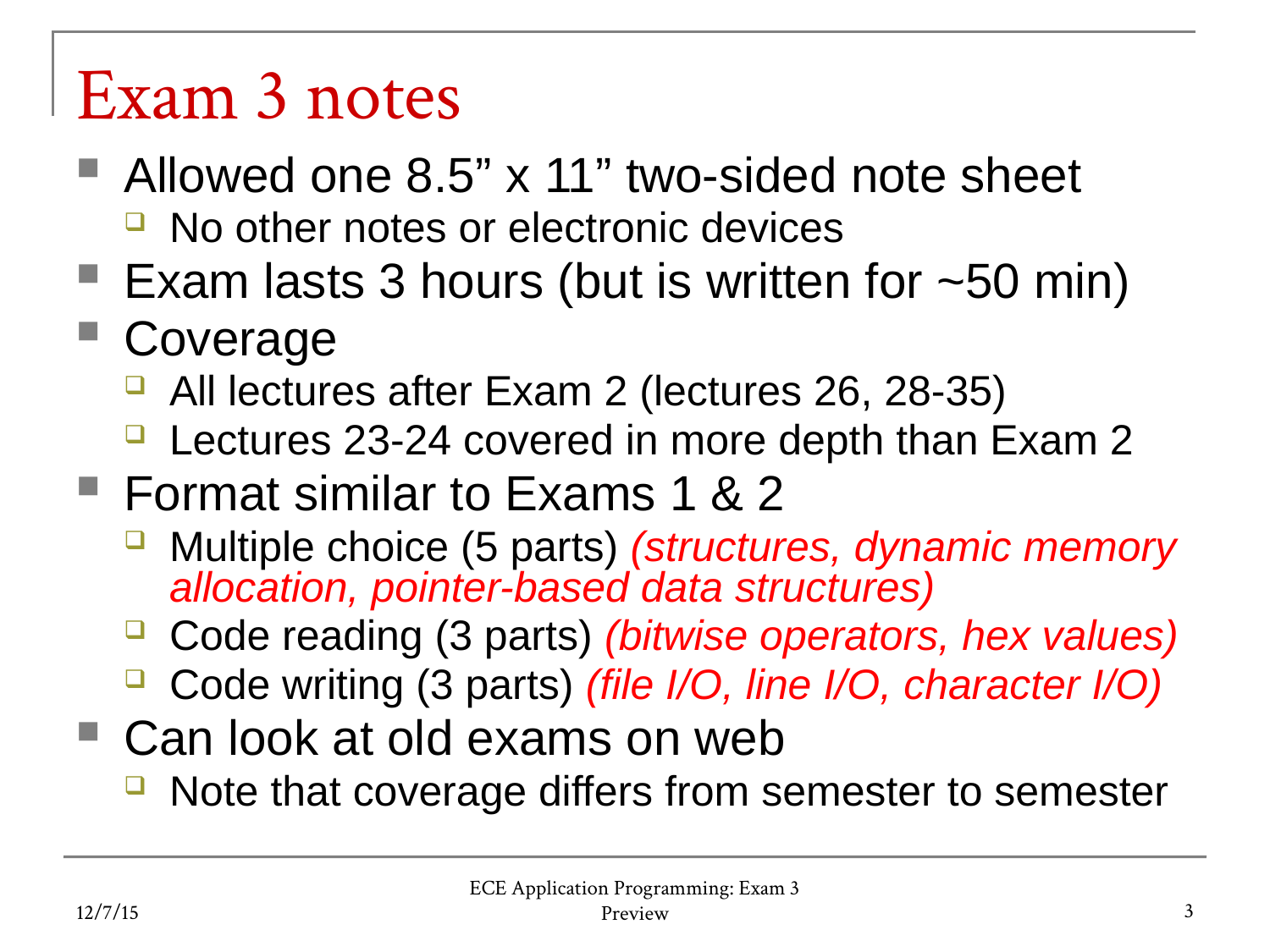

# Exam 3 notes
Allowed one 8.5” x 11” two-sided note sheet
No other notes or electronic devices
Exam lasts 3 hours (but is written for ~50 min)
Coverage
All lectures after Exam 2 (lectures 26, 28-35)
Lectures 23-24 covered in more depth than Exam 2
Format similar to Exams 1 & 2
Multiple choice (5 parts) (structures, dynamic memory allocation, pointer-based data structures)
Code reading (3 parts) (bitwise operators, hex values)
Code writing (3 parts) (file I/O, line I/O, character I/O)
Can look at old exams on web
Note that coverage differs from semester to semester

12/7/15
3
ECE Application Programming: Exam 3 Preview